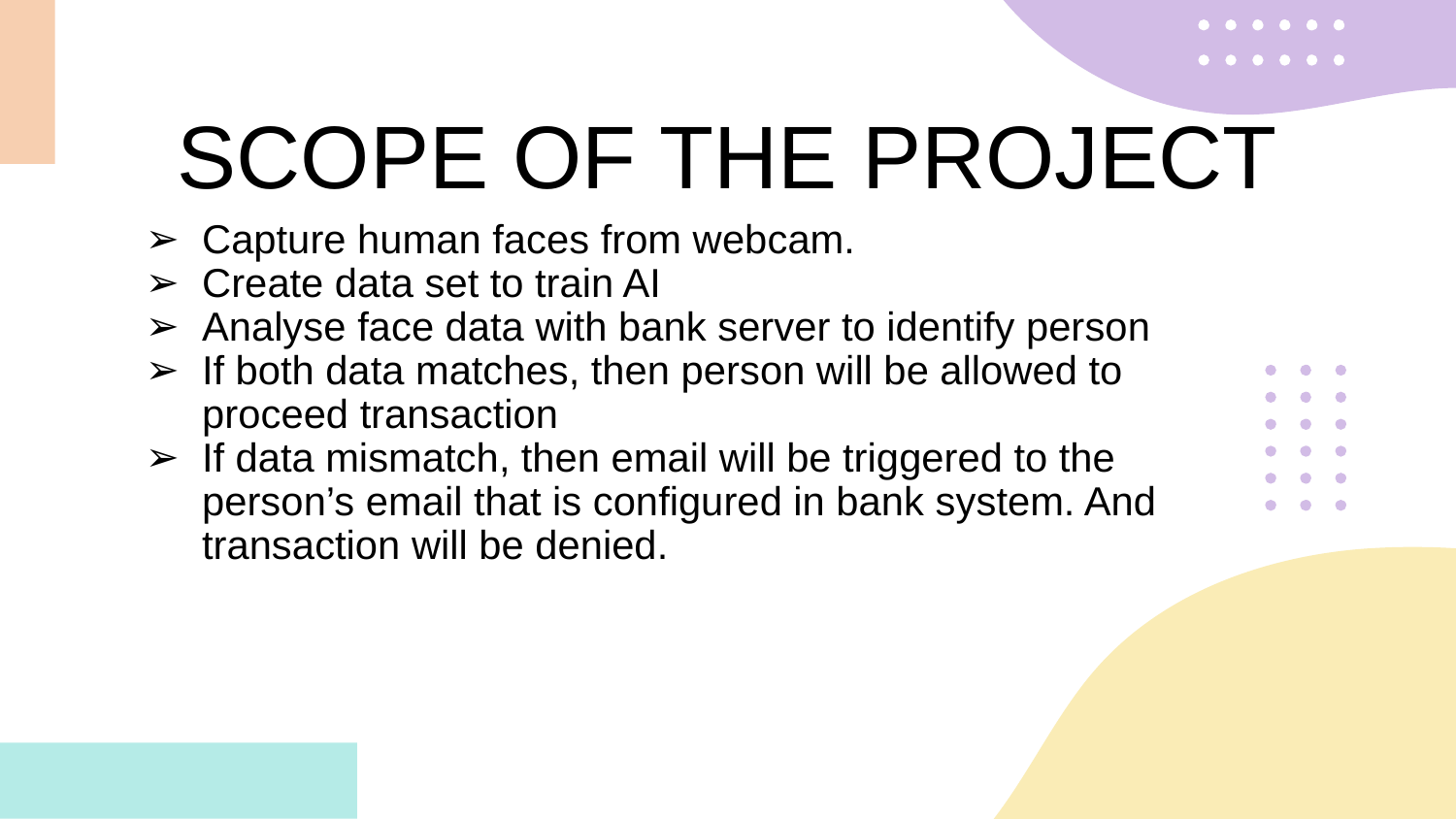

# SCOPE OF THE PROJECT
Capture human faces from webcam.
Create data set to train AI
Analyse face data with bank server to identify person
If both data matches, then person will be allowed to proceed transaction
If data mismatch, then email will be triggered to the person’s email that is configured in bank system. And transaction will be denied.